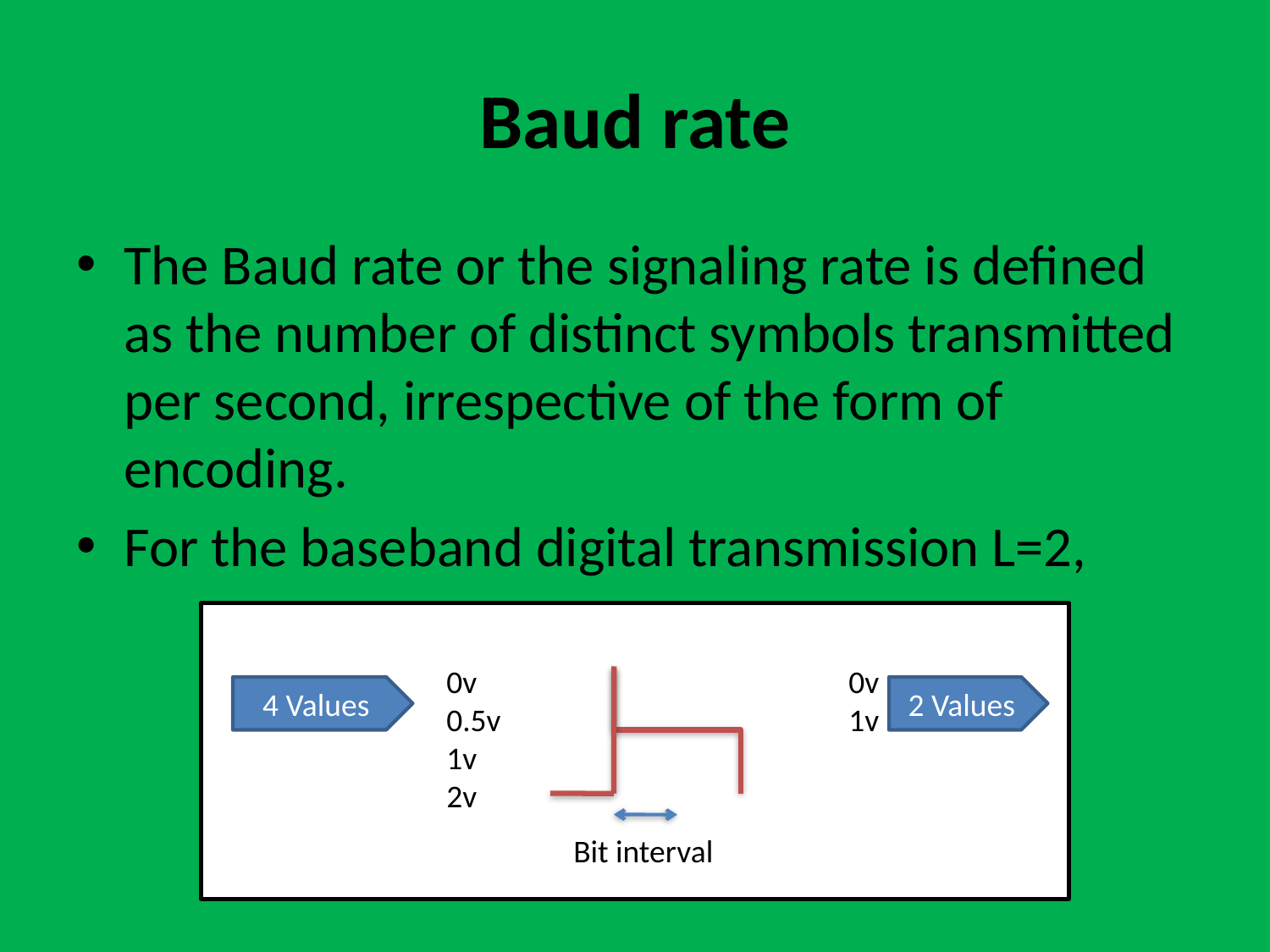

# Baud rate
The Baud rate or the signaling rate is defined as the number of distinct symbols transmitted per second, irrespective of the form of encoding.
For the baseband digital transmission L=2,

0v
0.5v
1v
2v
0v
1v
4 Values
2 Values
Bit interval